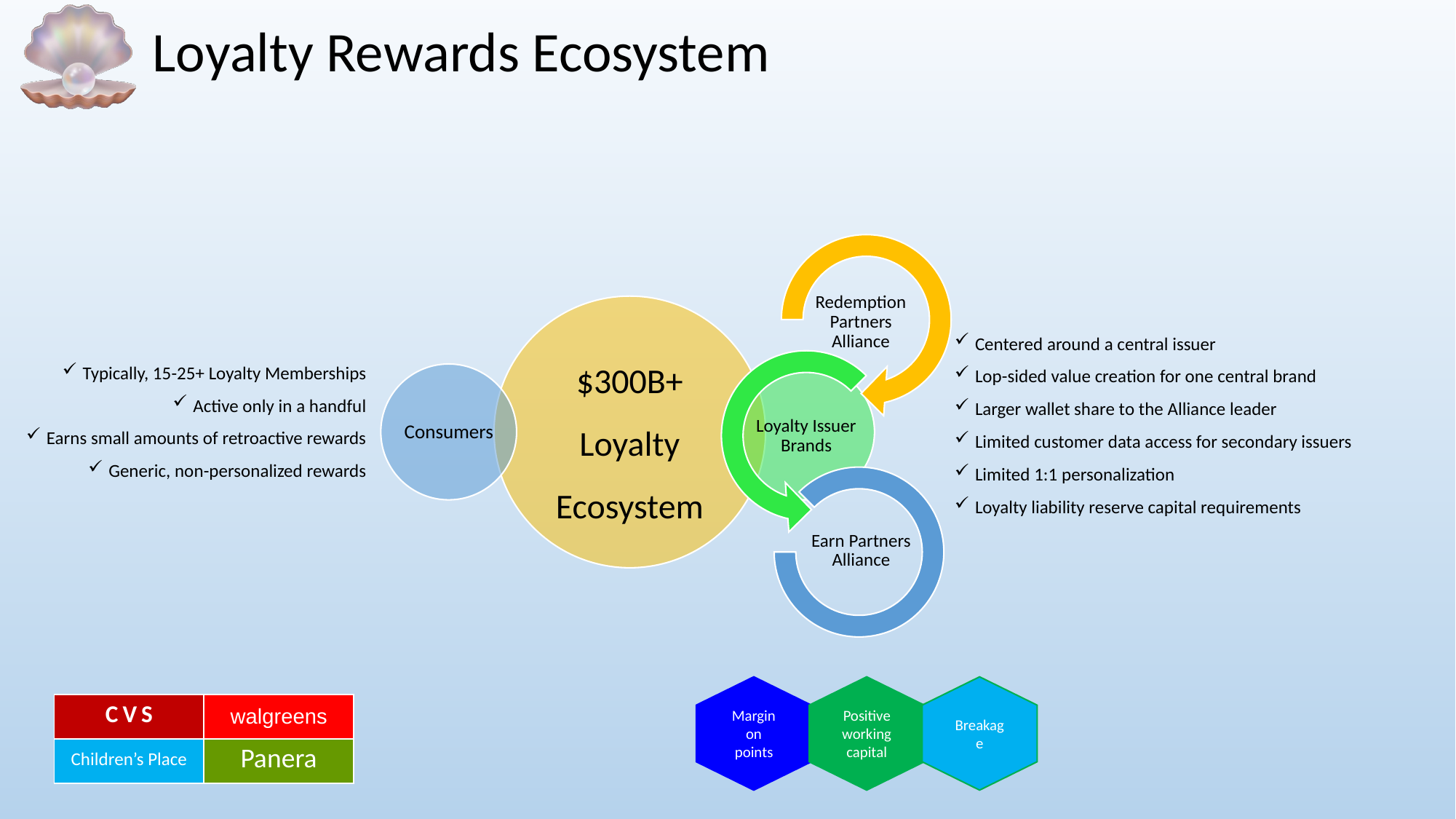

# Loyalty Rewards Ecosystem
Redemption Partners Alliance
Loyalty Issuer Brands
Earn Partners Alliance
$300B+ Loyalty Ecosystem

Consumers
Centered around a central issuer
Lop-sided value creation for one central brand
Larger wallet share to the Alliance leader
Limited customer data access for secondary issuers
Limited 1:1 personalization
Loyalty liability reserve capital requirements
Typically, 15-25+ Loyalty Memberships
Active only in a handful
Earns small amounts of retroactive rewards
Generic, non-personalized rewards

Margin on points
Breakage
Positive working capital
| CVS | walgreens |
| --- | --- |
| Children’s Place | Panera |